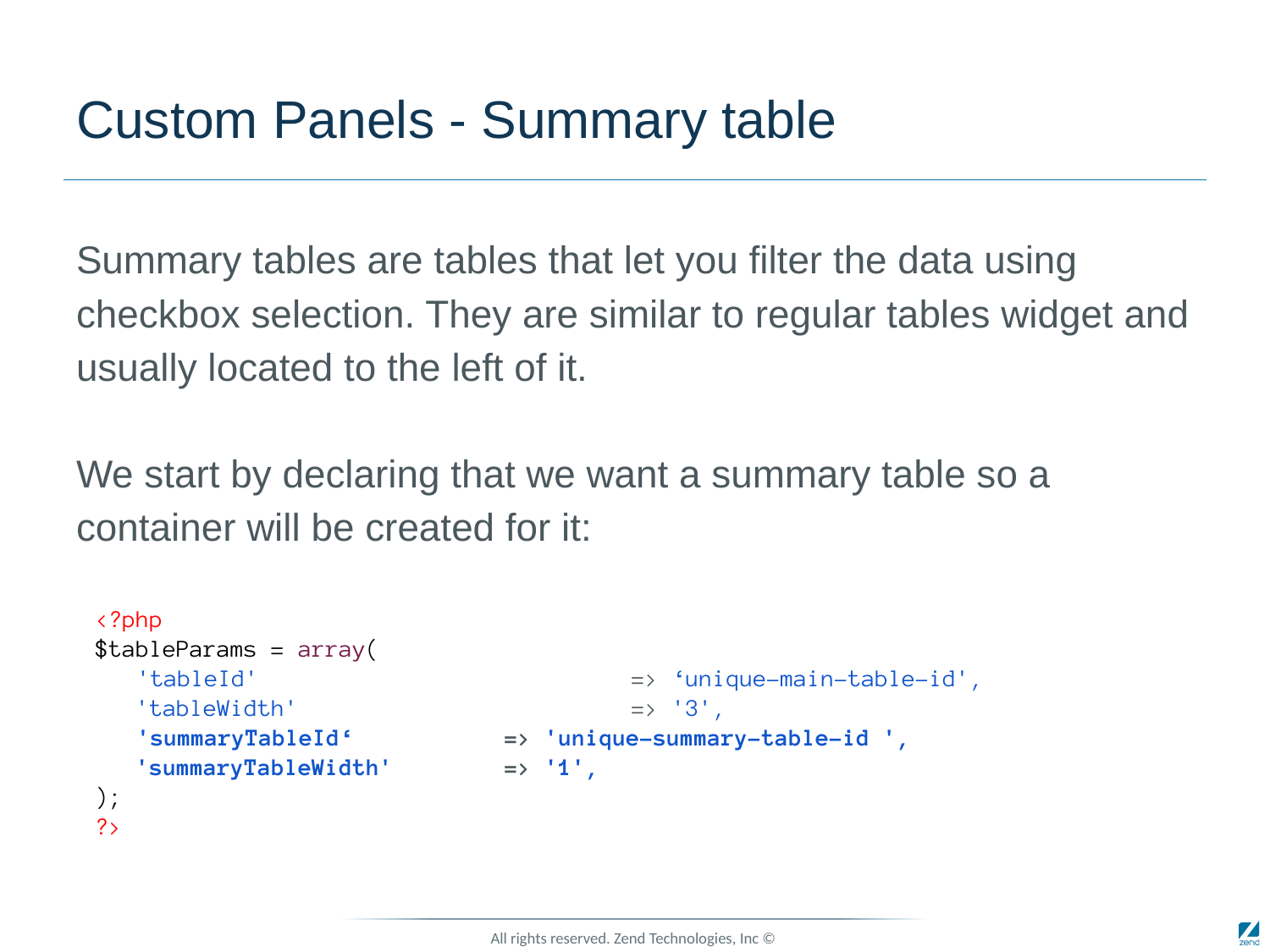

# Custom Panels - Summary table
Summary tables are tables that let you filter the data using checkbox selection. They are similar to regular tables widget and usually located to the left of it.

We start by declaring that we want a summary table so a container will be created for it:

<?php
$tableParams = array(
	 'tableId' 	 		=> ‘unique-main-table-id',
   'tableWidth' 			=> '3',
	 'summaryTableId‘		=> 'unique-summary-table-id ',
   'summaryTableWidth' 	=> '1',
);
?>